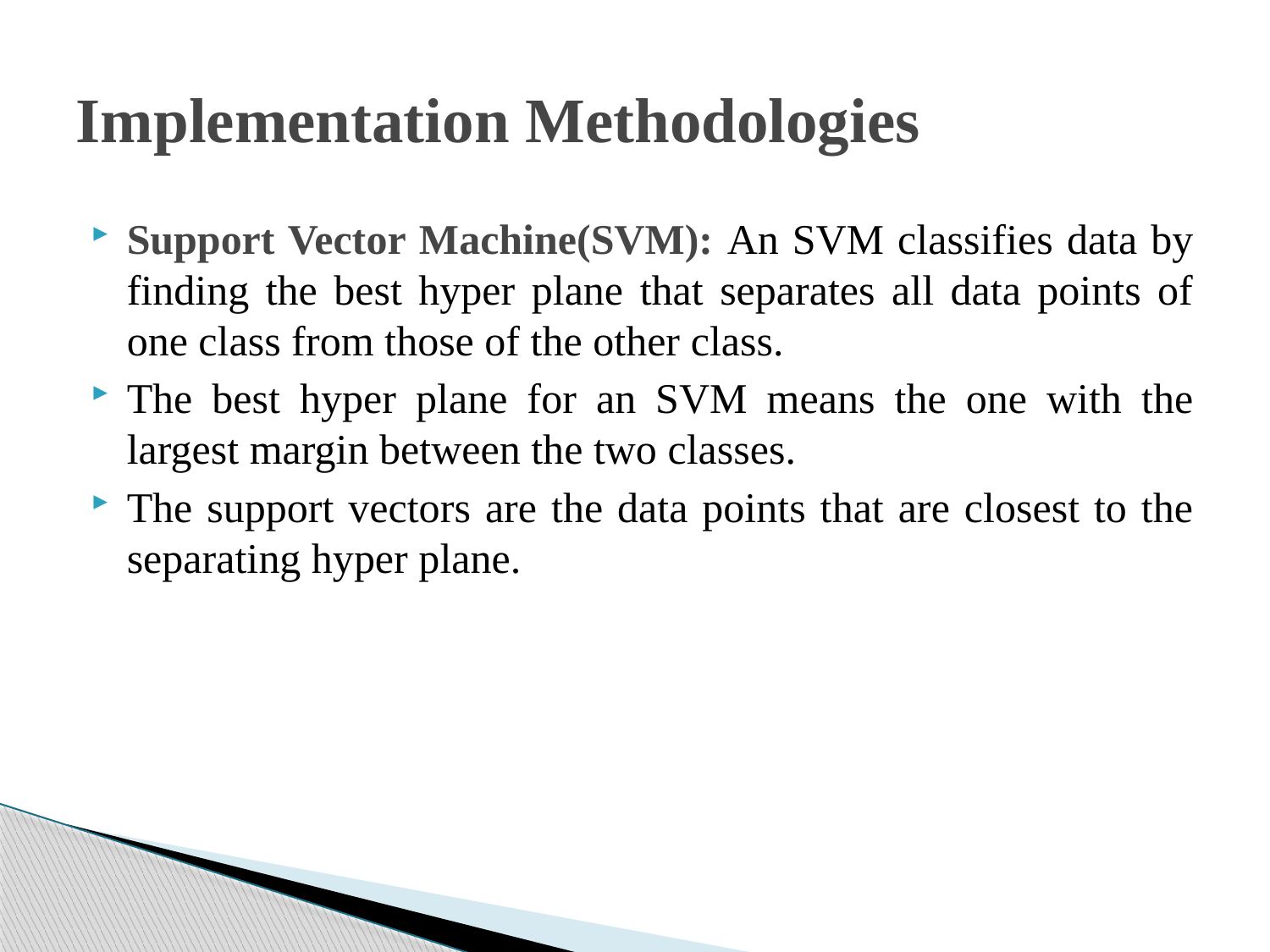

# Implementation Methodologies
Support Vector Machine(SVM): An SVM classifies data by finding the best hyper plane that separates all data points of one class from those of the other class.
The best hyper plane for an SVM means the one with the largest margin between the two classes.
The support vectors are the data points that are closest to the separating hyper plane.